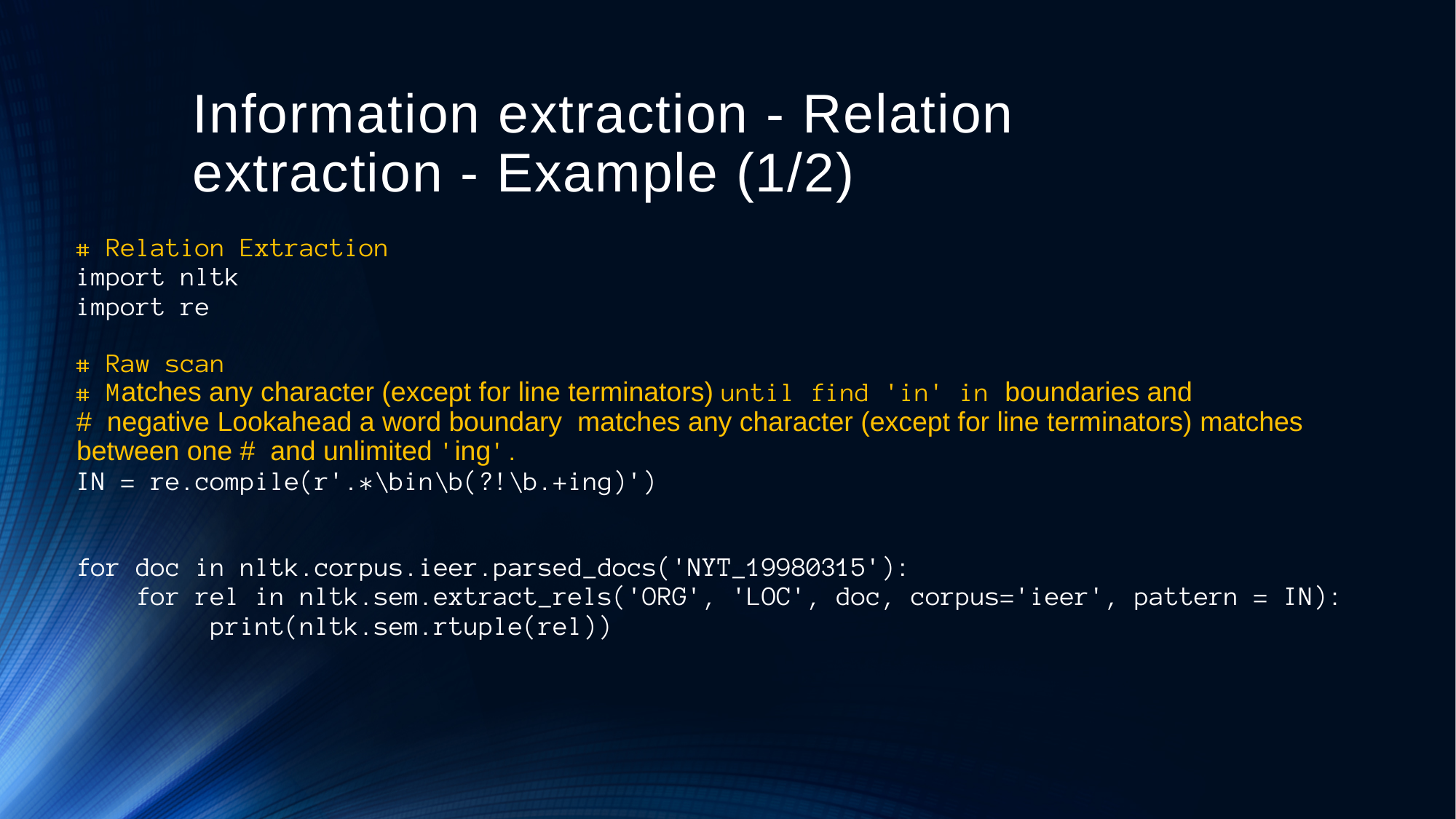

# Information extraction - Relation extraction - Example (1/2)
# Relation Extraction import nltk import re
# Raw scan # Matches any character (except for line terminators) until find 'in' in boundaries and #  negative Lookahead a word boundary  matches any character (except for line terminators) matches between one #  and unlimited 'ing'. IN = re.compile(r'.*\bin\b(?!\b.+ing)')
for doc in nltk.corpus.ieer.parsed_docs('NYT_19980315'):
    for rel in nltk.sem.extract_rels('ORG', 'LOC', doc, corpus='ieer', pattern = IN):
         print(nltk.sem.rtuple(rel))